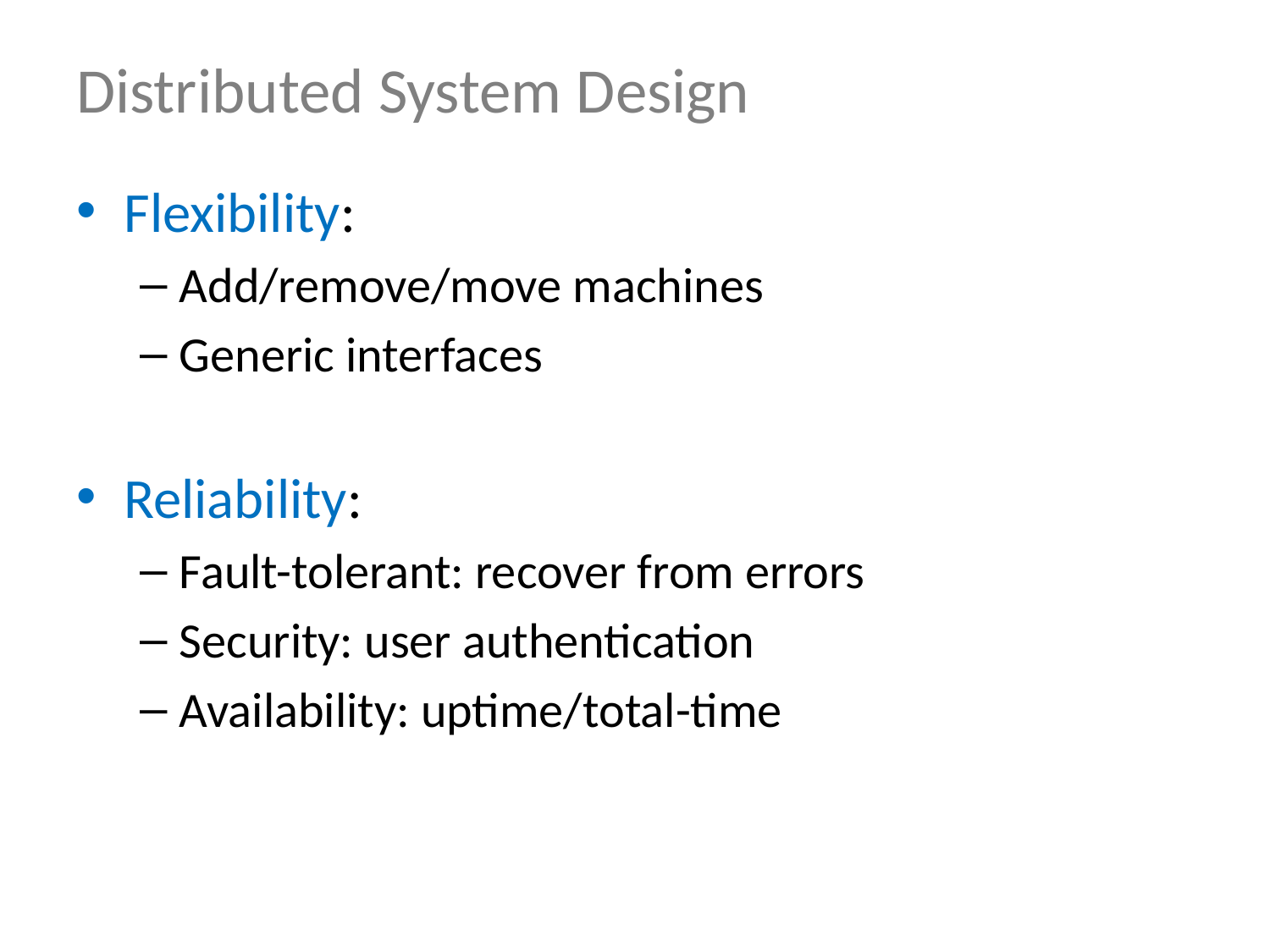

# Distributed System Design
Flexibility:
Add/remove/move machines
Generic interfaces

Reliability:
Fault-tolerant: recover from errors
Security: user authentication
Availability: uptime/total-time